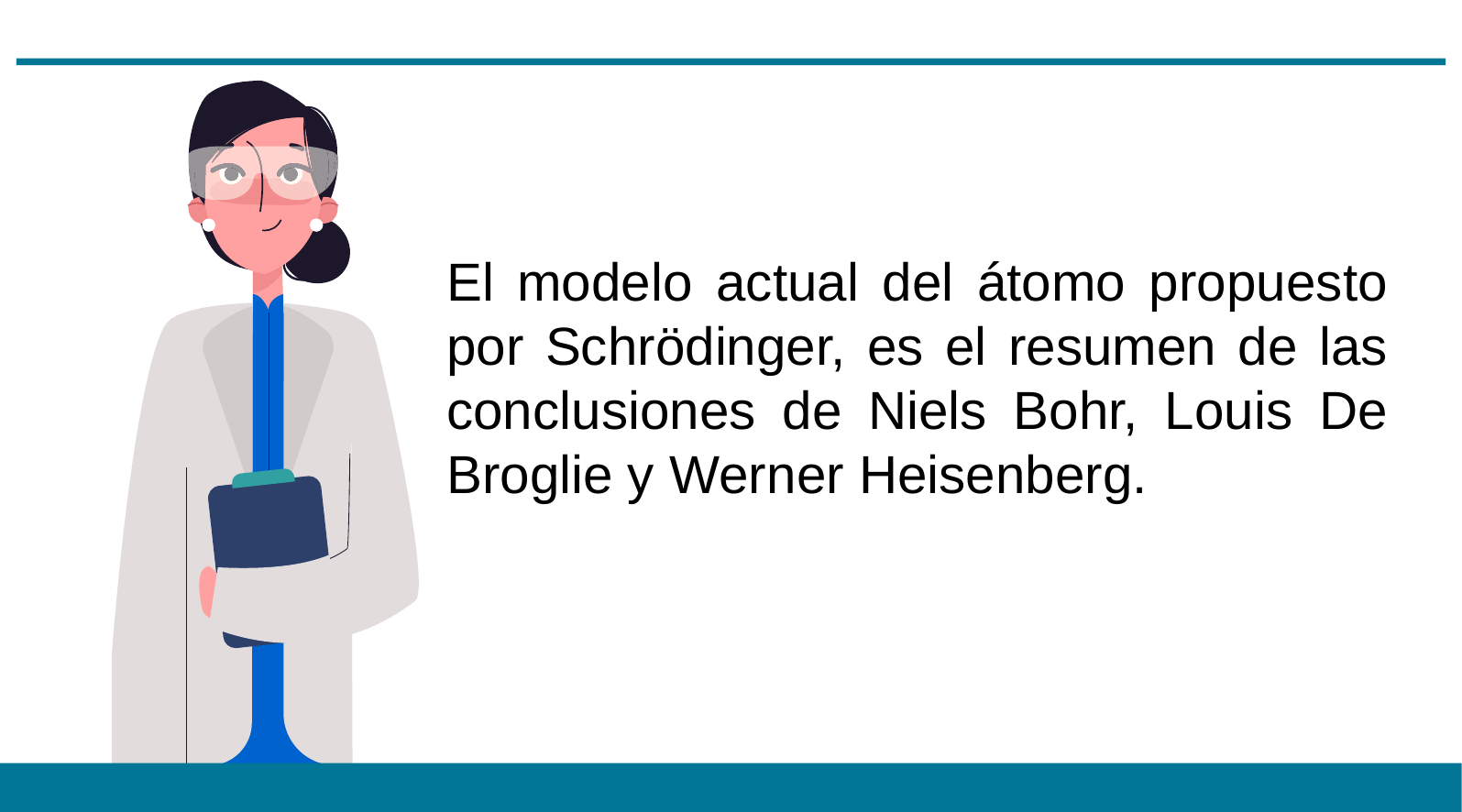

El modelo actual del átomo propuesto por Schrödinger, es el resumen de las conclusiones de Niels Bohr, Louis De Broglie y Werner Heisenberg.